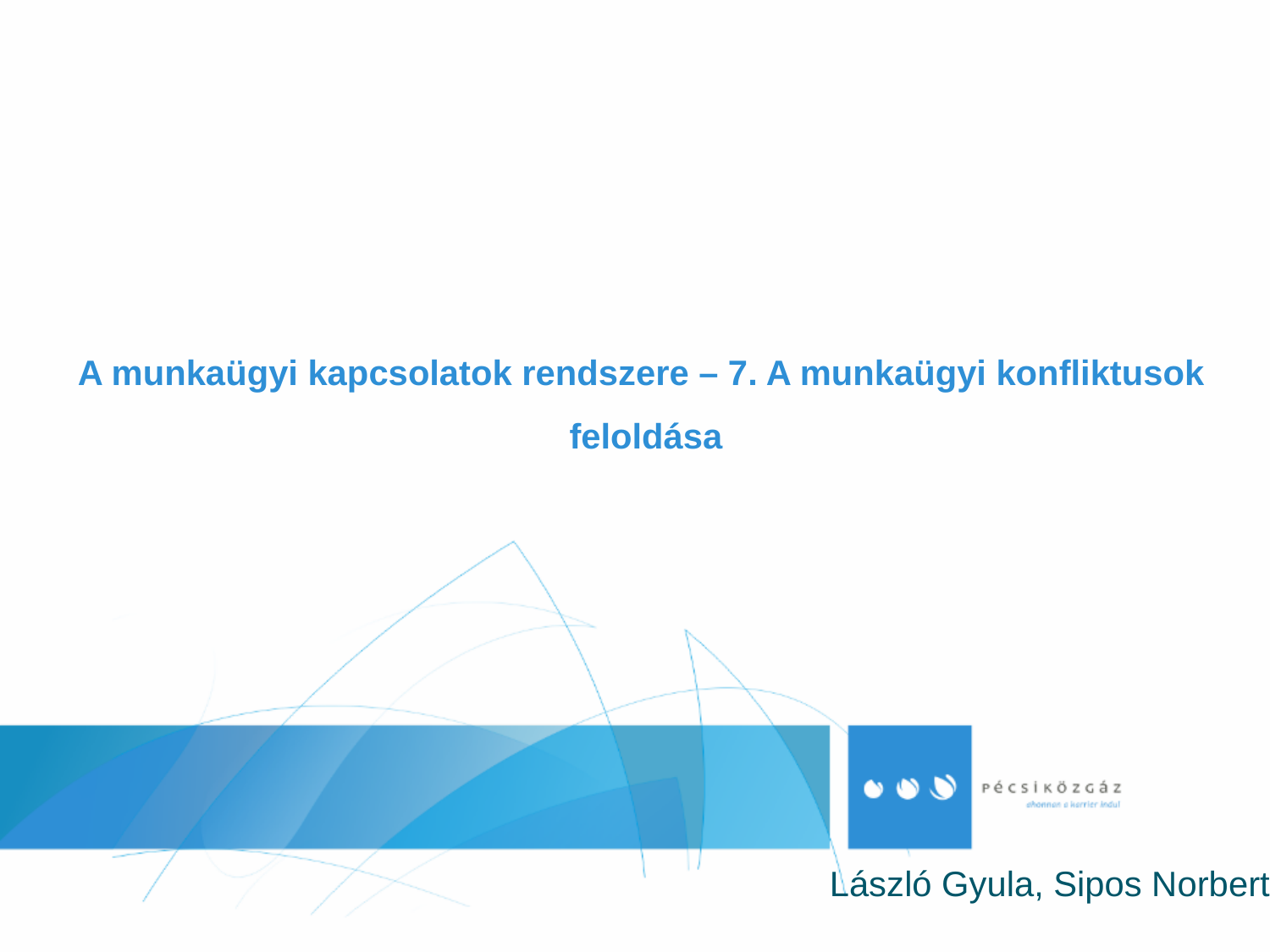

# A munkaügyi kapcsolatok rendszere – 7. A munkaügyi konfliktusok feloldása
László Gyula, Sipos Norbert